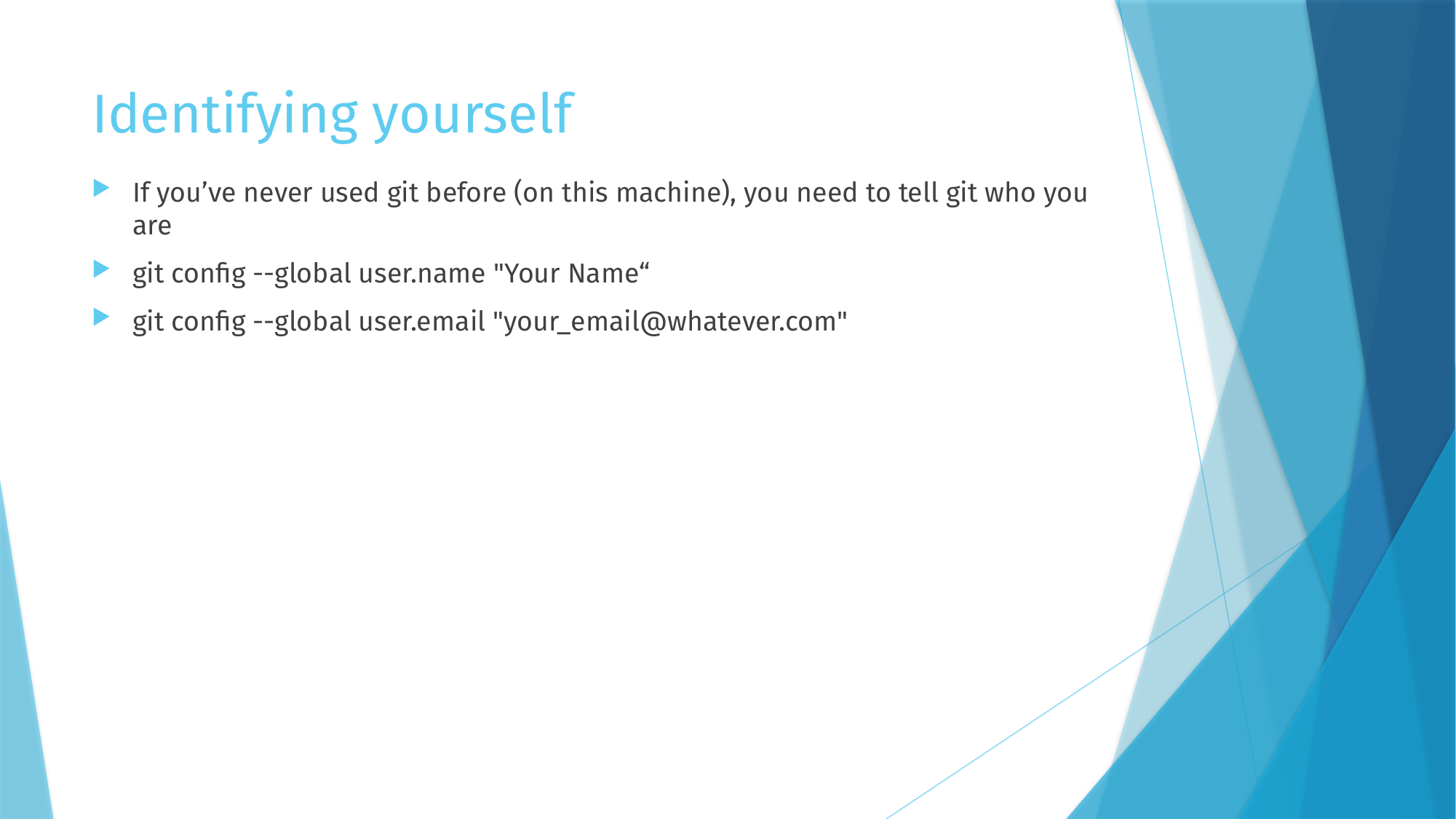

# Identifying yourself
If you’ve never used git before (on this machine), you need to tell git who you are
git config --global user.name "Your Name“
git config --global user.email "your_email@whatever.com"